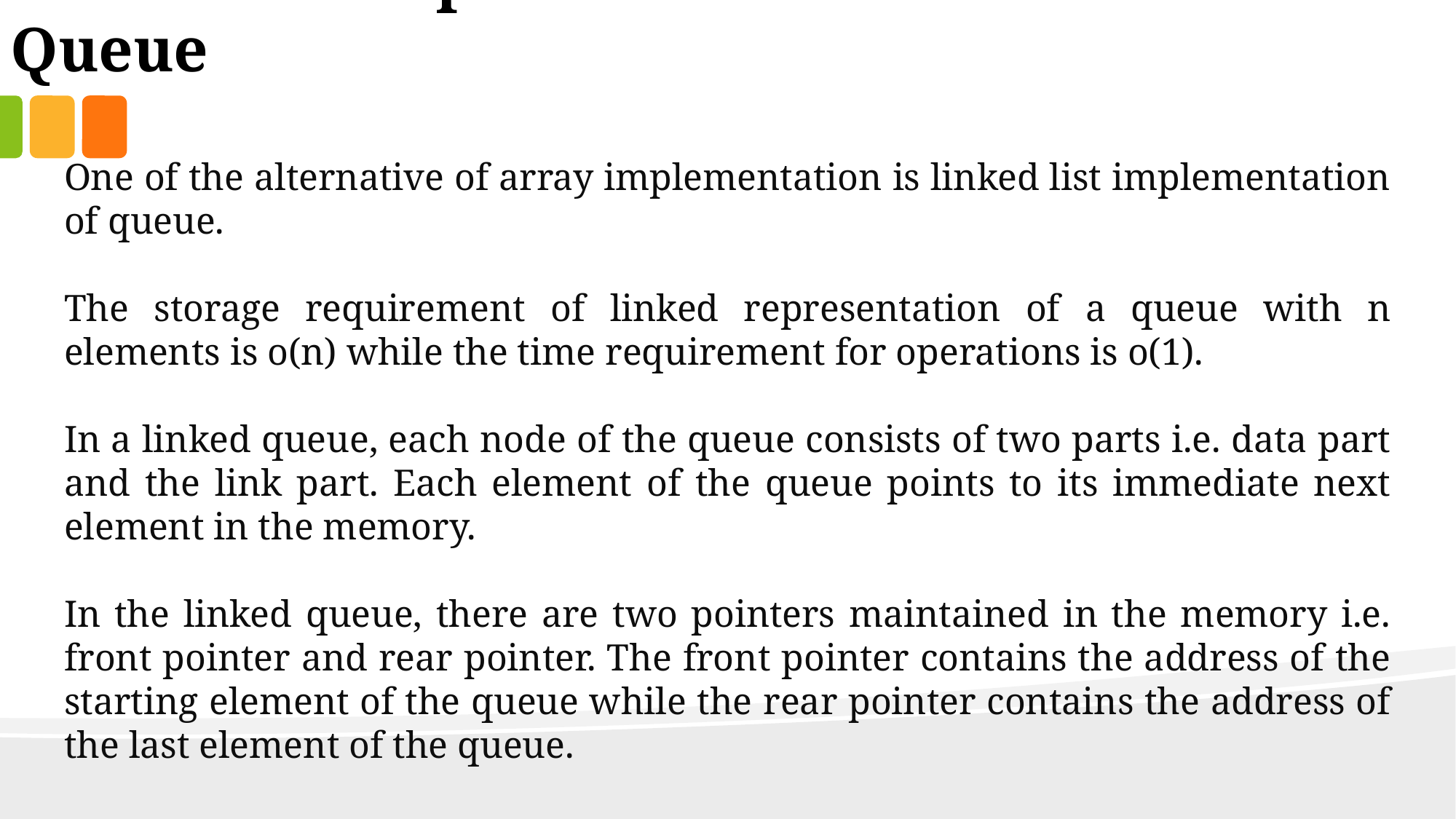

Linked List representation of Queue
One of the alternative of array implementation is linked list implementation of queue.

The storage requirement of linked representation of a queue with n elements is o(n) while the time requirement for operations is o(1).

In a linked queue, each node of the queue consists of two parts i.e. data part and the link part. Each element of the queue points to its immediate next element in the memory.

In the linked queue, there are two pointers maintained in the memory i.e. front pointer and rear pointer. The front pointer contains the address of the starting element of the queue while the rear pointer contains the address of the last element of the queue.